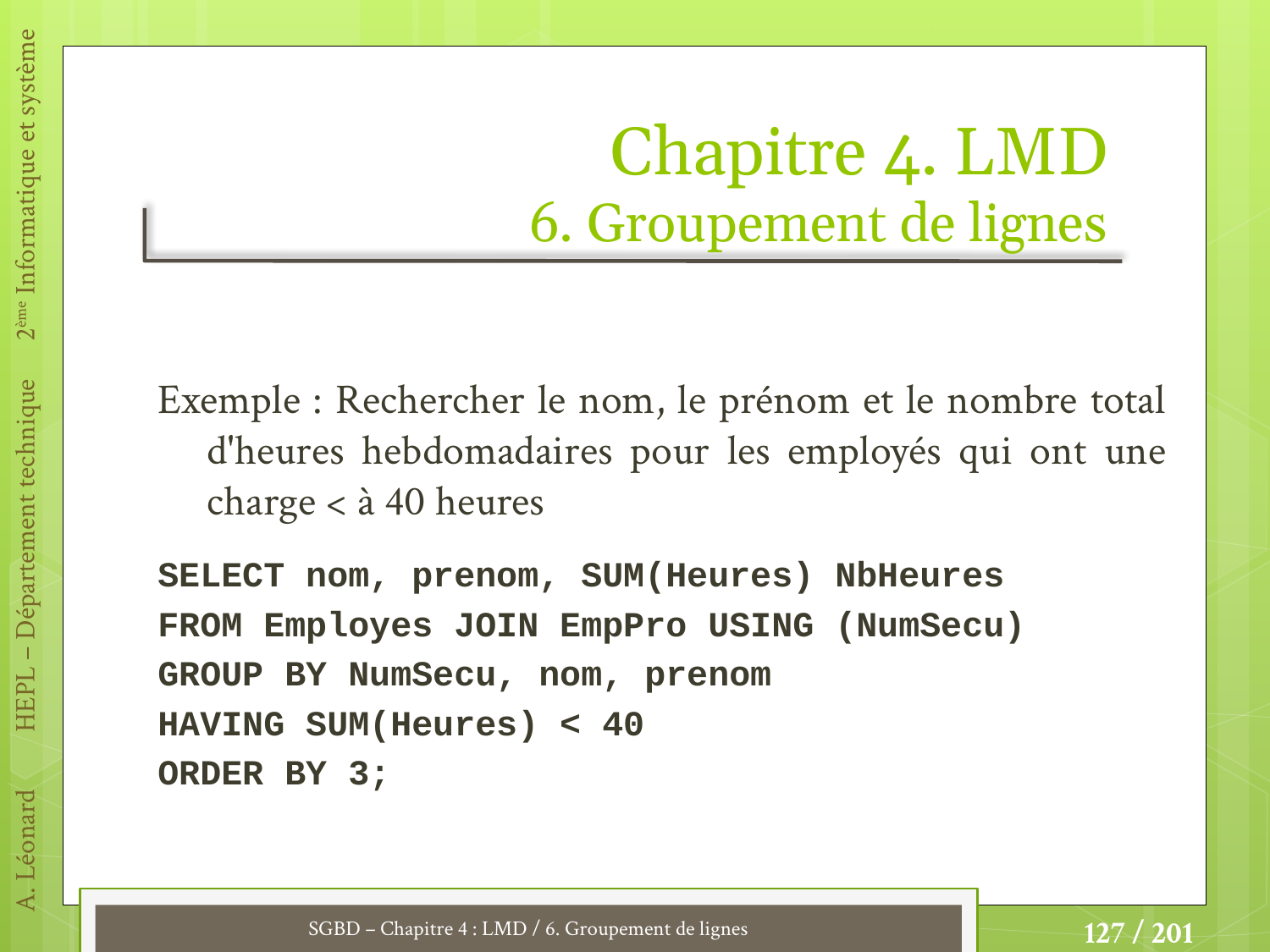

# Chapitre 4. LMD 6. Groupement de lignes
Exemple : Rechercher le nom, le prénom et le nombre total d'heures hebdomadaires pour les employés qui ont une charge < à 40 heures
SELECT nom, prenom, SUM(Heures) NbHeures
FROM Employes JOIN EmpPro USING (NumSecu)
GROUP BY NumSecu, nom, prenom
HAVING SUM(Heures) < 40
ORDER BY 3;
SGBD – Chapitre 4 : LMD / 6. Groupement de lignes